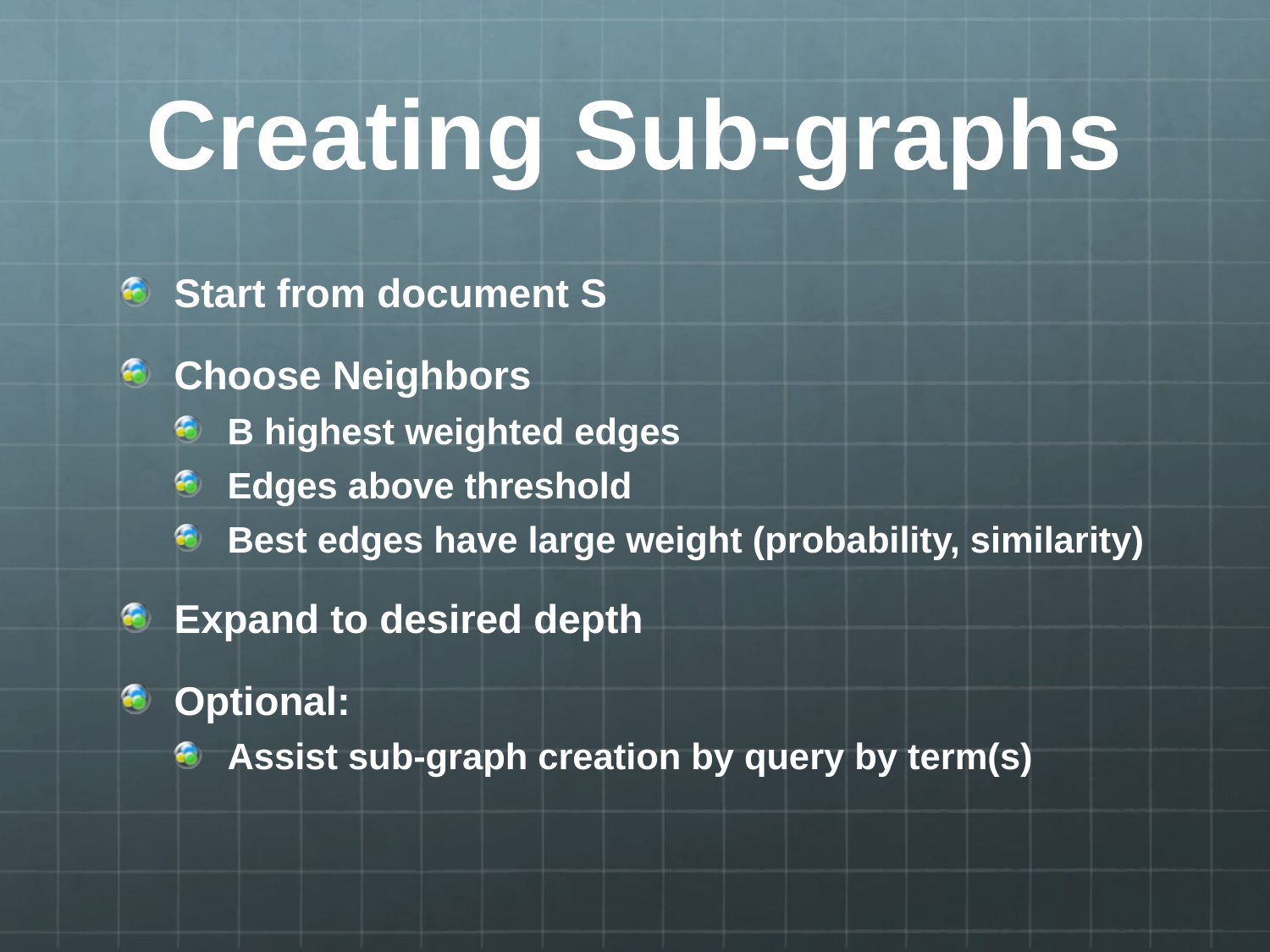

# Creating Sub-graphs
Start from document S
Choose Neighbors
B highest weighted edges
Edges above threshold
Best edges have large weight (probability, similarity)
Expand to desired depth
Optional:
Assist sub-graph creation by query by term(s)